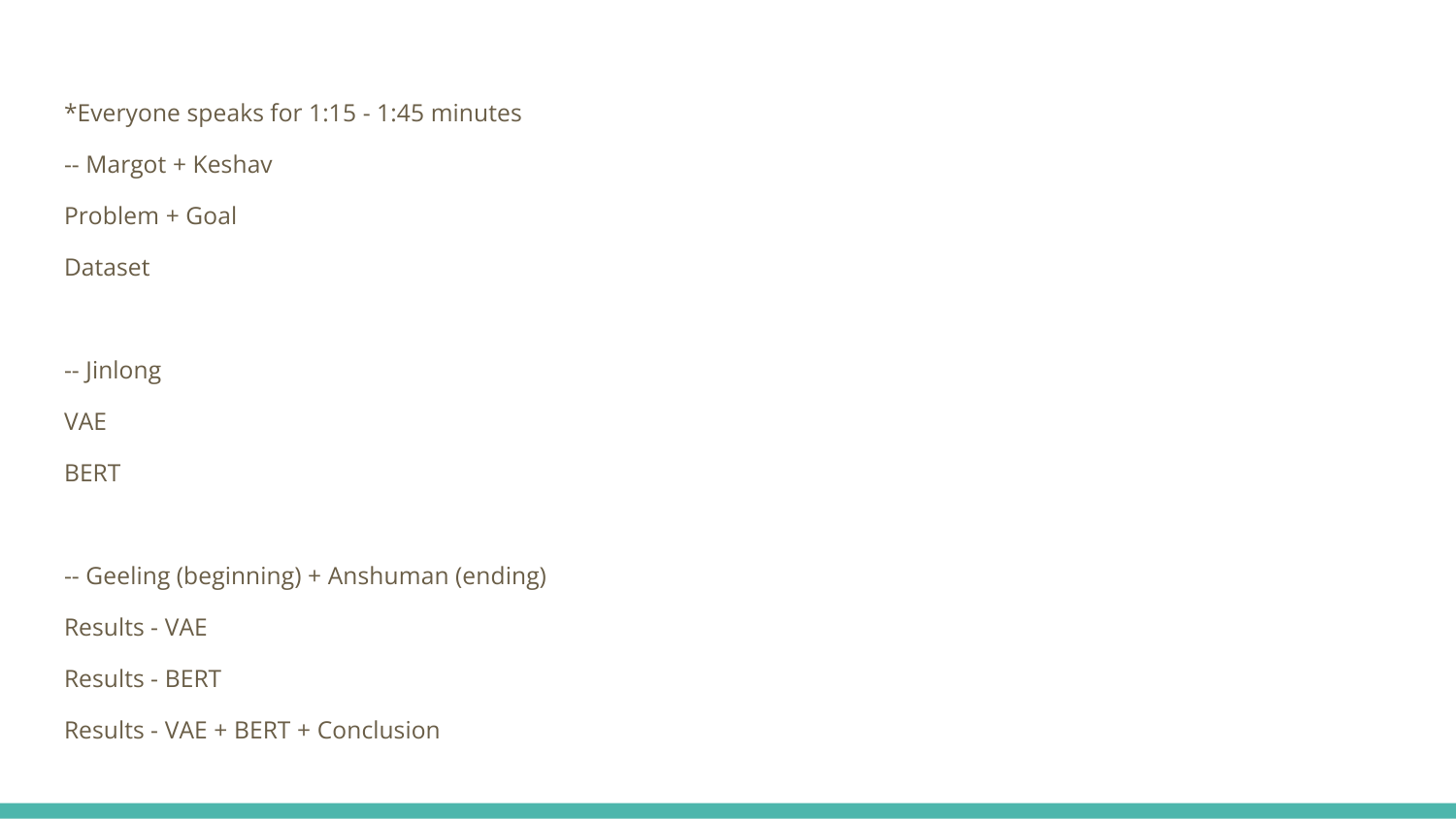

*Everyone speaks for 1:15 - 1:45 minutes
-- Margot + Keshav
Problem + Goal
Dataset

-- Jinlong
VAE
BERT

-- Geeling (beginning) + Anshuman (ending)
Results - VAE
Results - BERT
Results - VAE + BERT + Conclusion